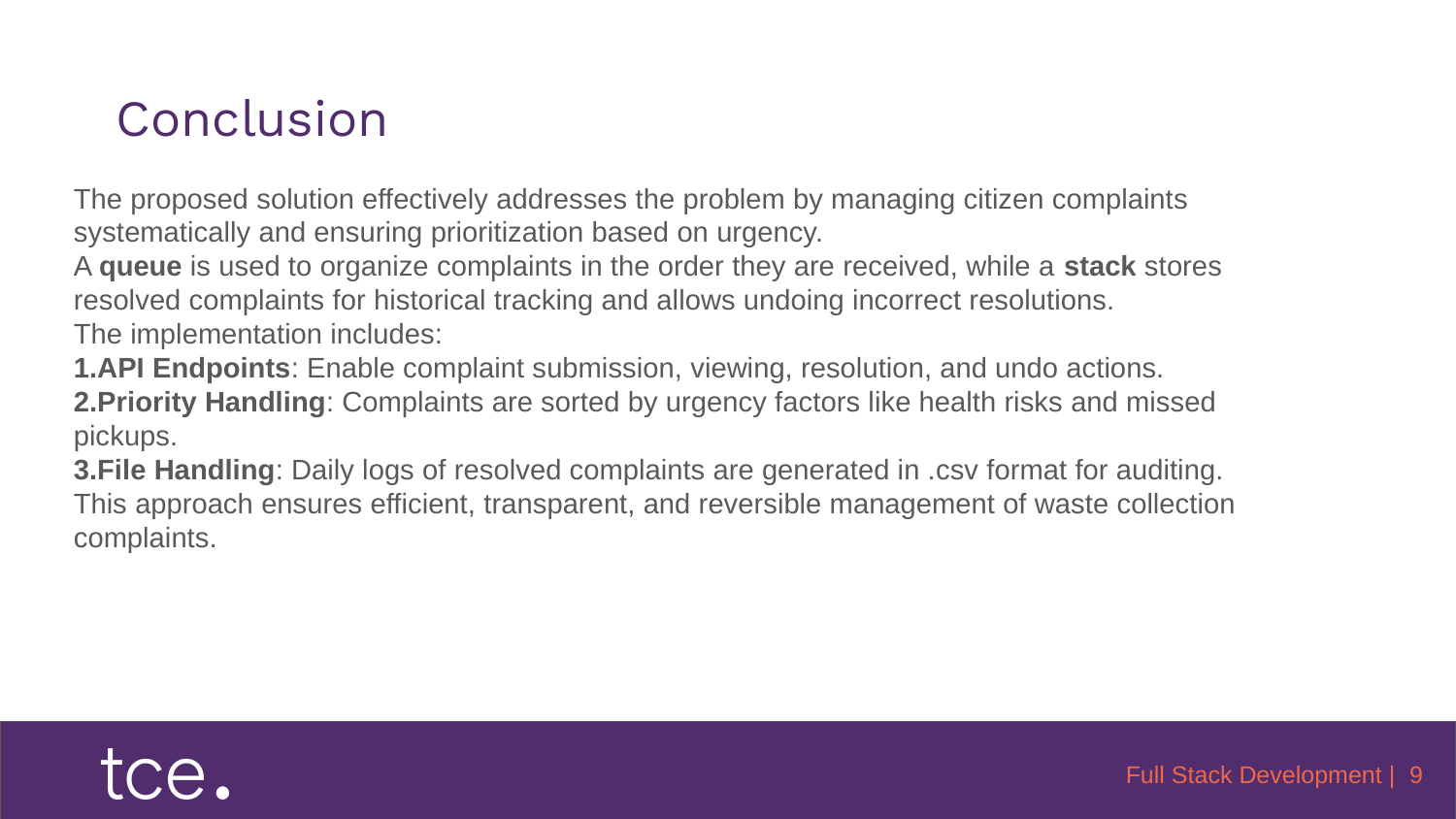

# Conclusion
The proposed solution effectively addresses the problem by managing citizen complaints systematically and ensuring prioritization based on urgency.
A queue is used to organize complaints in the order they are received, while a stack stores resolved complaints for historical tracking and allows undoing incorrect resolutions.
The implementation includes:
API Endpoints: Enable complaint submission, viewing, resolution, and undo actions.
Priority Handling: Complaints are sorted by urgency factors like health risks and missed pickups.
File Handling: Daily logs of resolved complaints are generated in .csv format for auditing.
This approach ensures efficient, transparent, and reversible management of waste collection complaints.
Full Stack Development |  9